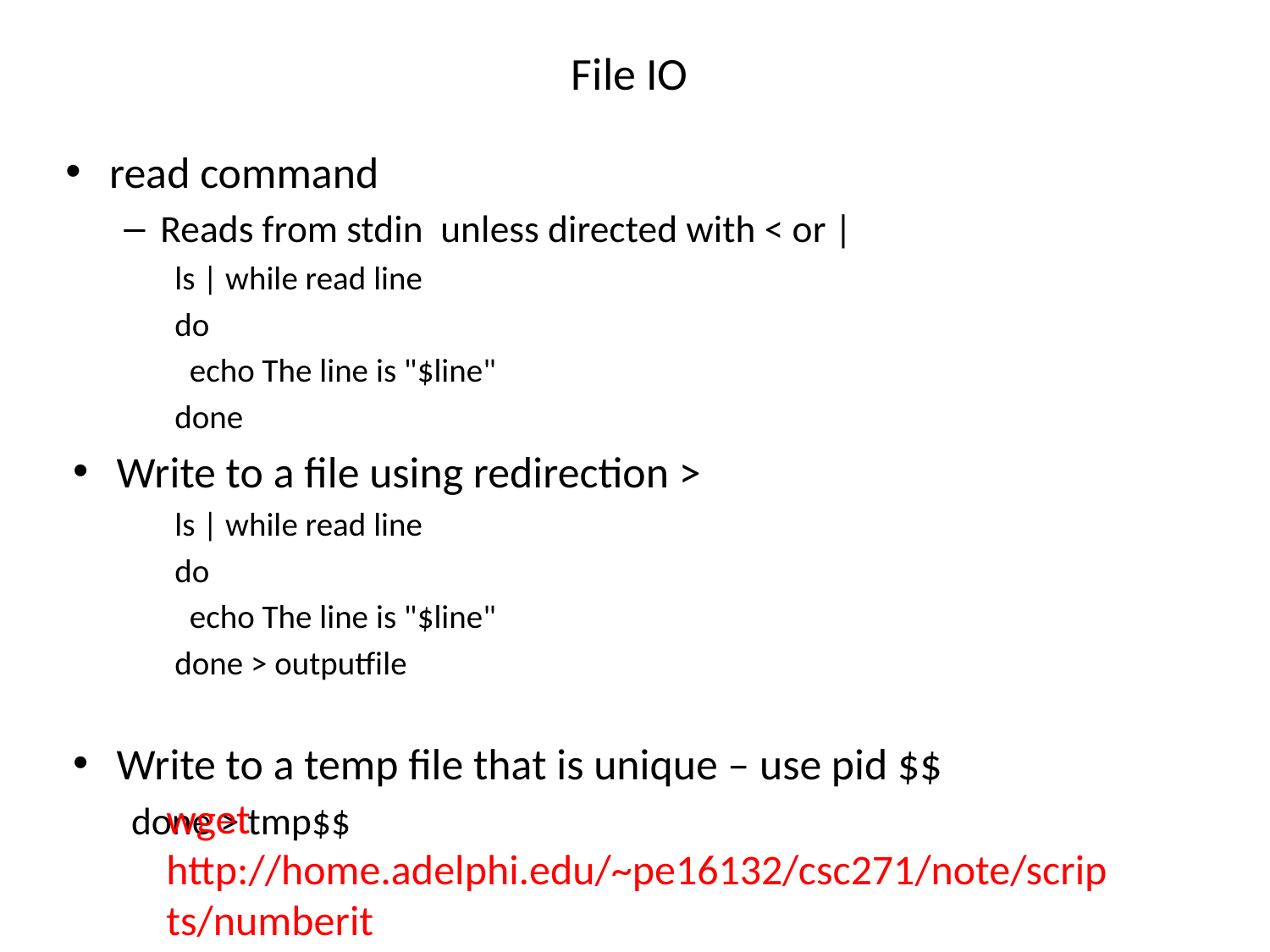

# File IO
read command
Reads from stdin  unless directed with < or |
ls | while read line
do
  echo The line is "$line"
done
Write to a file using redirection >
ls | while read line
do
  echo The line is "$line"
done > outputfile

Write to a temp file that is unique – use pid $$
	done > tmp$$

wget http://home.adelphi.edu/~pe16132/csc271/note/scripts/numberit